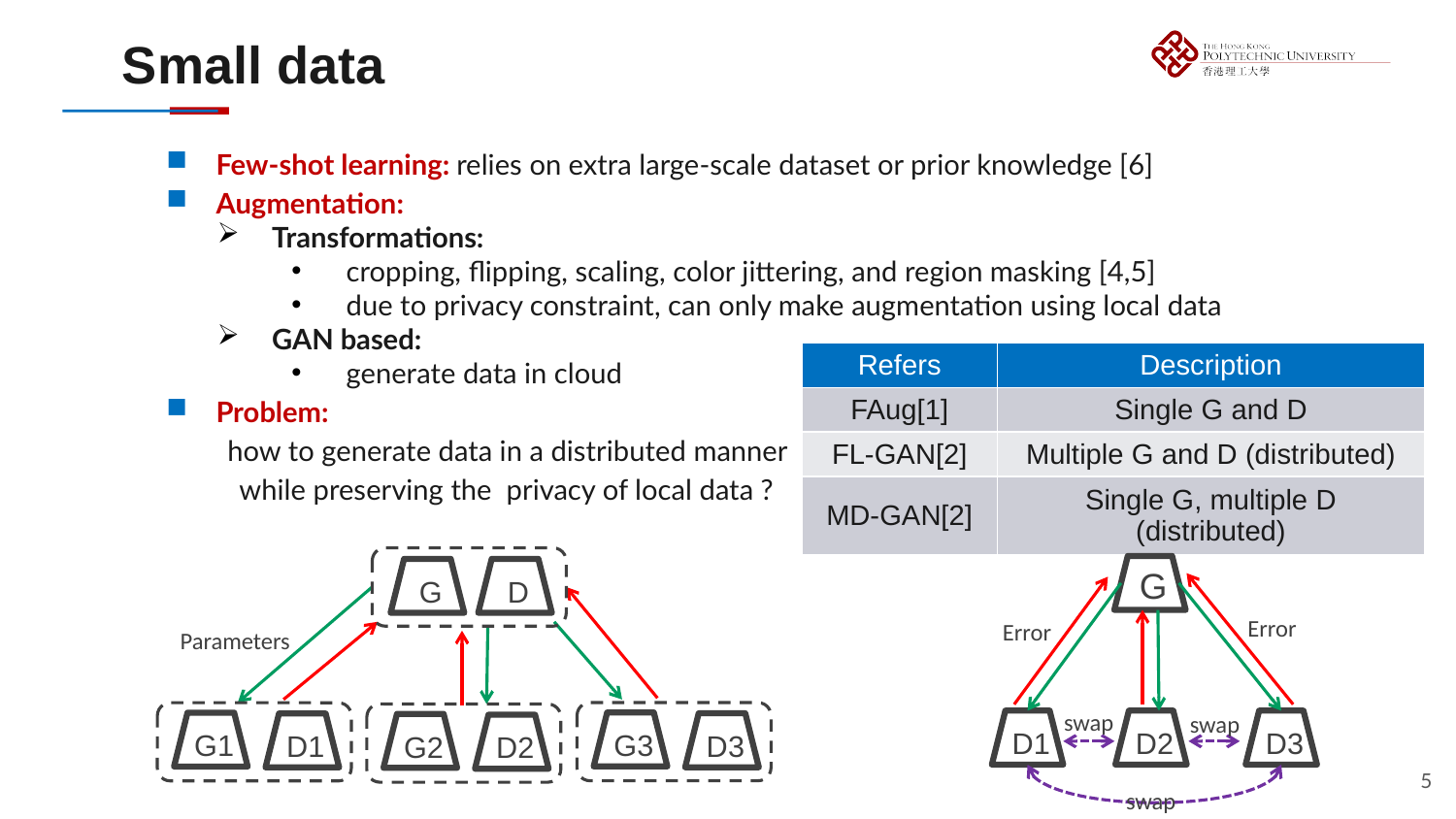

# Small data
Few-shot learning: relies on extra large-scale dataset or prior knowledge [6]
Augmentation:
Transformations:
cropping, flipping, scaling, color jittering, and region masking [4,5]
due to privacy constraint, can only make augmentation using local data
GAN based:
generate data in cloud
Problem:
         how to generate data in a distributed manner
          while preserving the  privacy of local data ?
| Refers | Description |
| --- | --- |
| ﻿﻿FAug[1] | Single G and D |
| FL-GAN[2] | Multiple G and D (distributed) |
| MD-GAN[2] | Single G, multiple D (distributed) |

G
D
Parameters

G3
G1
D3
D1
G2
D2
G
Error
Error
swap
swap
D1
D3
D2
swap
5